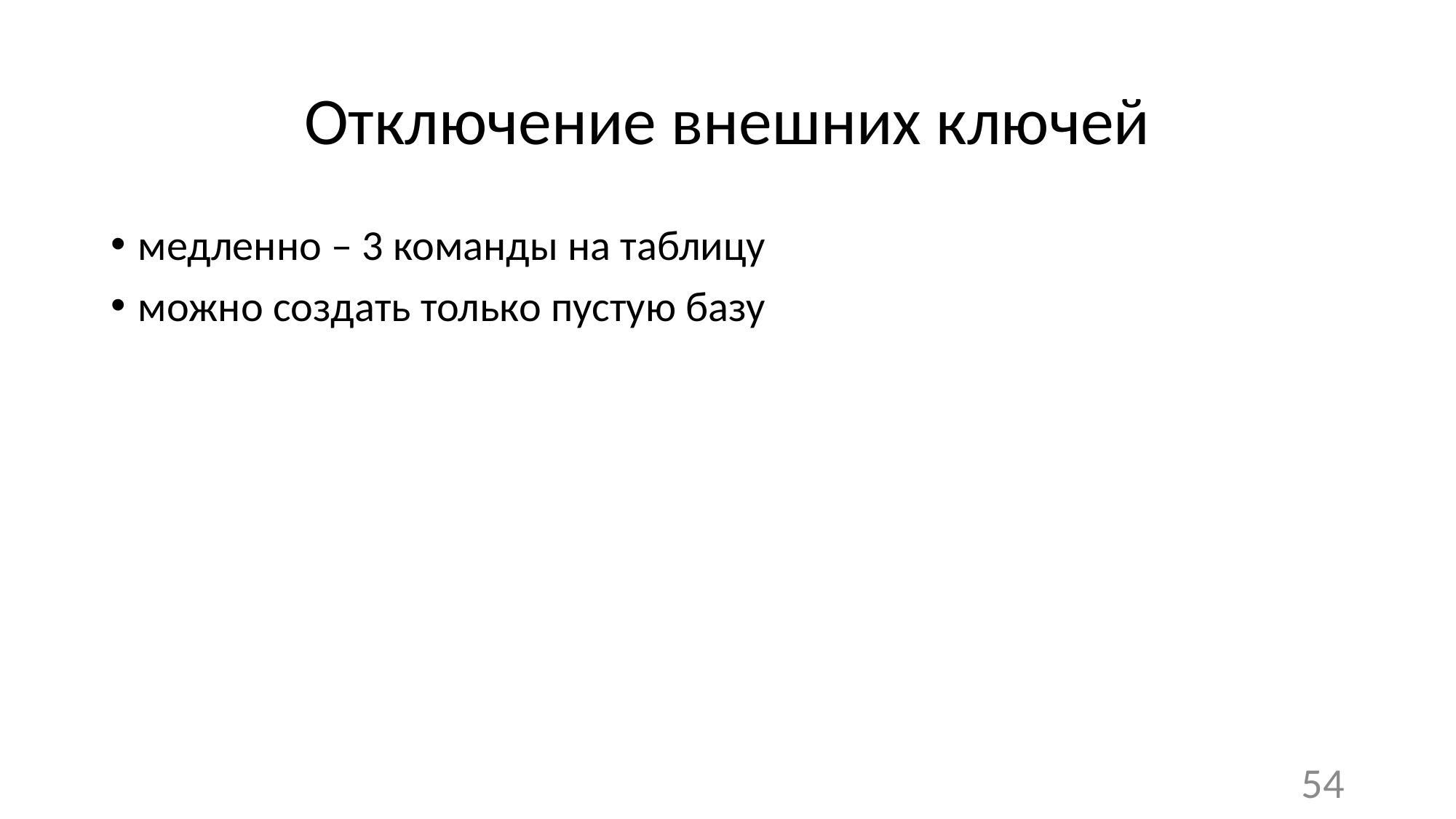

# Отключение внешних ключей
медленно – 3 команды на таблицу
можно создать только пустую базу

54